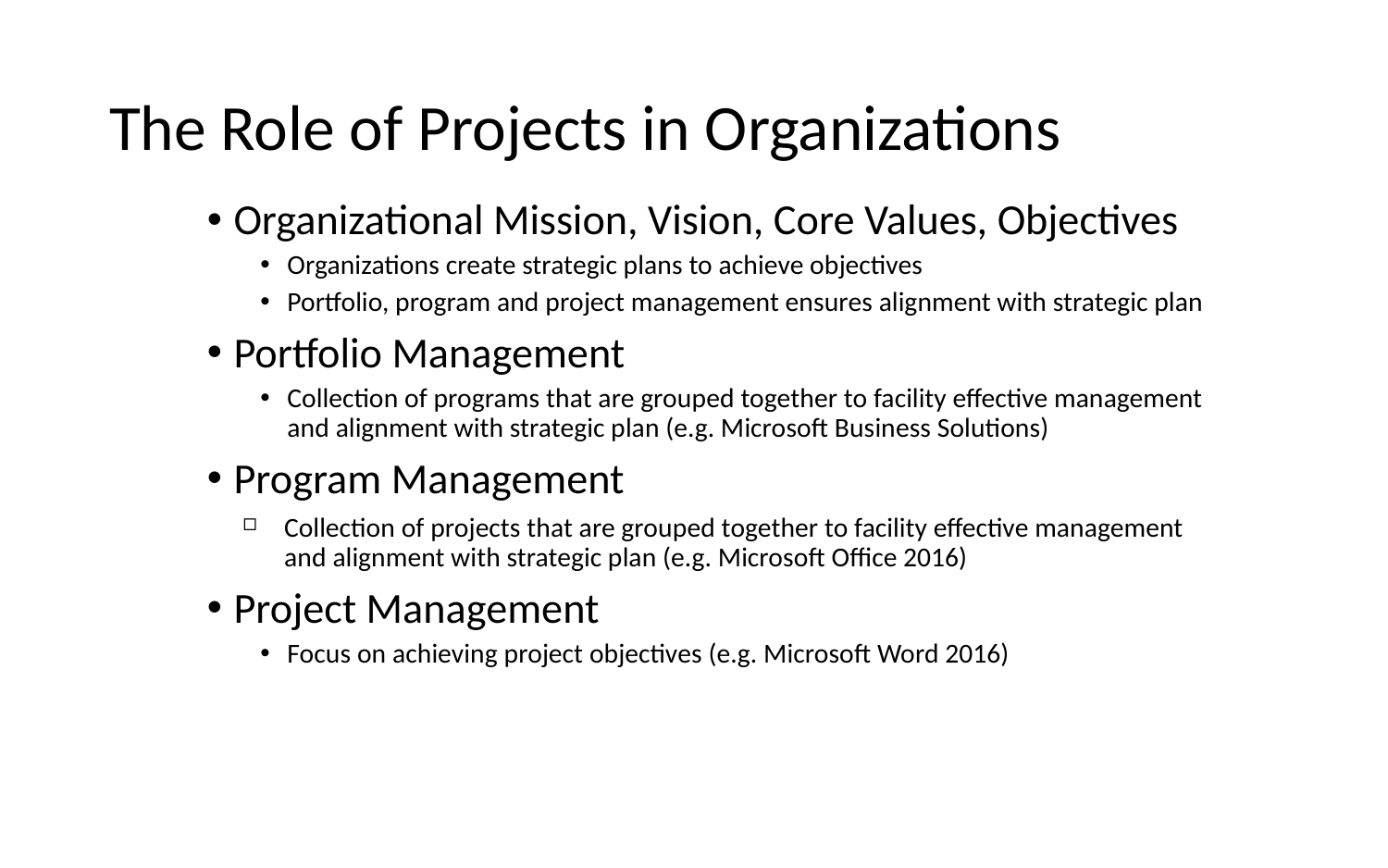

# The Role of Projects in Organizations
Organizational Mission, Vision, Core Values, Objectives
Organizations create strategic plans to achieve objectives
Portfolio, program and project management ensures alignment with strategic plan
Portfolio Management
Collection of programs that are grouped together to facility effective management and alignment with strategic plan (e.g. Microsoft Business Solutions)
Program Management
Collection of projects that are grouped together to facility effective management and alignment with strategic plan (e.g. Microsoft Office 2016)
Project Management
Focus on achieving project objectives (e.g. Microsoft Word 2016)